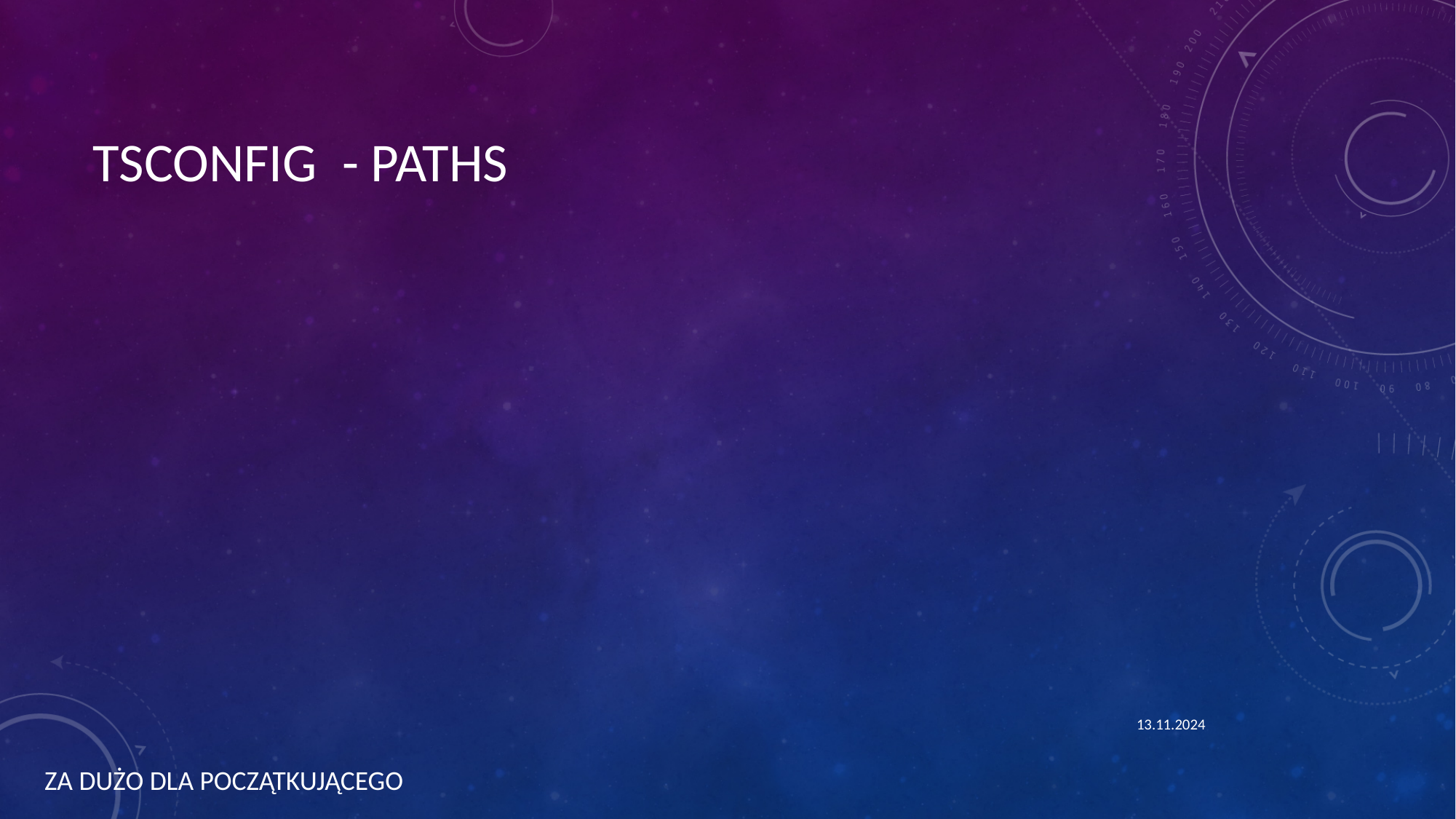

# Tsconfig  - paths

13.11.2024
ZA DUŻO DLA POCZĄTKUJĄCEGO